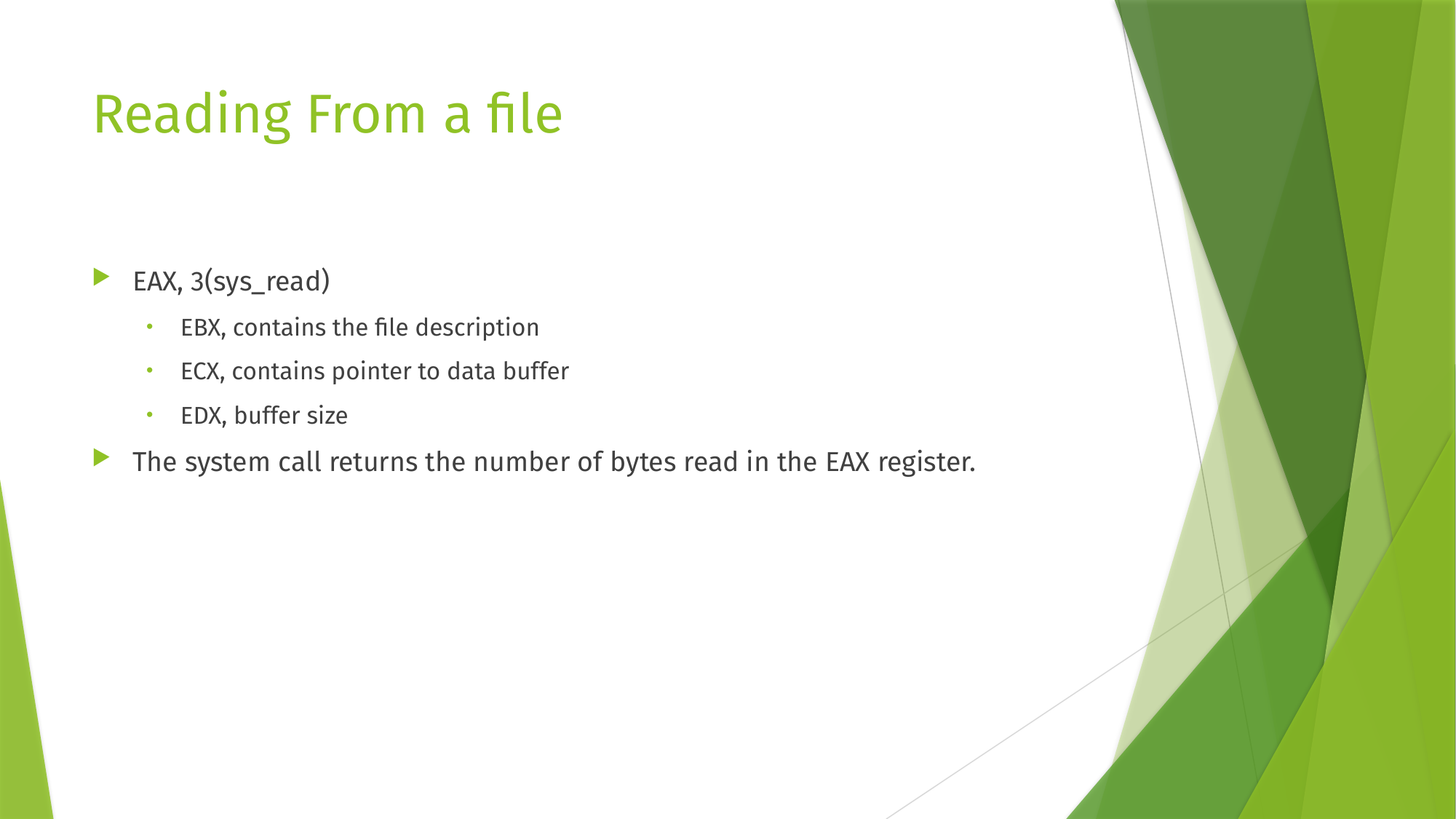

# Reading From a file
EAX, 3(sys_read)
EBX, contains the file description
ECX, contains pointer to data buffer
EDX, buffer size
The system call returns the number of bytes read in the EAX register.